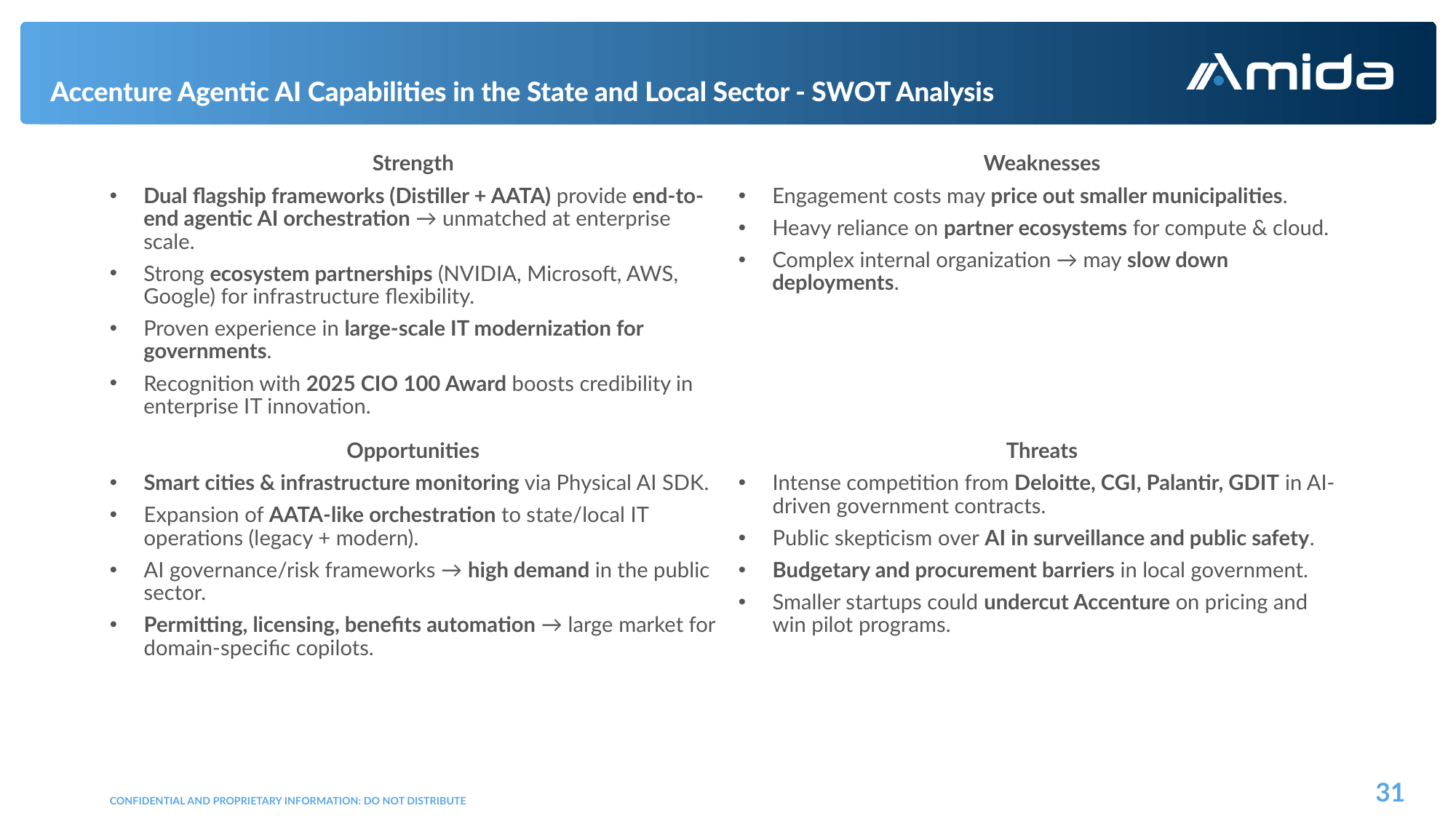

# Accenture Agentic AI Capabilities in the State and Local Sector - SWOT Analysis
| Strength Dual flagship frameworks (Distiller + AATA) provide end-to-end agentic AI orchestration → unmatched at enterprise scale. Strong ecosystem partnerships (NVIDIA, Microsoft, AWS, Google) for infrastructure flexibility. Proven experience in large-scale IT modernization for governments. Recognition with 2025 CIO 100 Award boosts credibility in enterprise IT innovation. | Weaknesses Engagement costs may price out smaller municipalities. Heavy reliance on partner ecosystems for compute & cloud. Complex internal organization → may slow down deployments. |
| --- | --- |
| Opportunities Smart cities & infrastructure monitoring via Physical AI SDK. Expansion of AATA-like orchestration to state/local IT operations (legacy + modern). AI governance/risk frameworks → high demand in the public sector. Permitting, licensing, benefits automation → large market for domain-specific copilots. | Threats Intense competition from Deloitte, CGI, Palantir, GDIT in AI-driven government contracts. Public skepticism over AI in surveillance and public safety. Budgetary and procurement barriers in local government. Smaller startups could undercut Accenture on pricing and win pilot programs. |